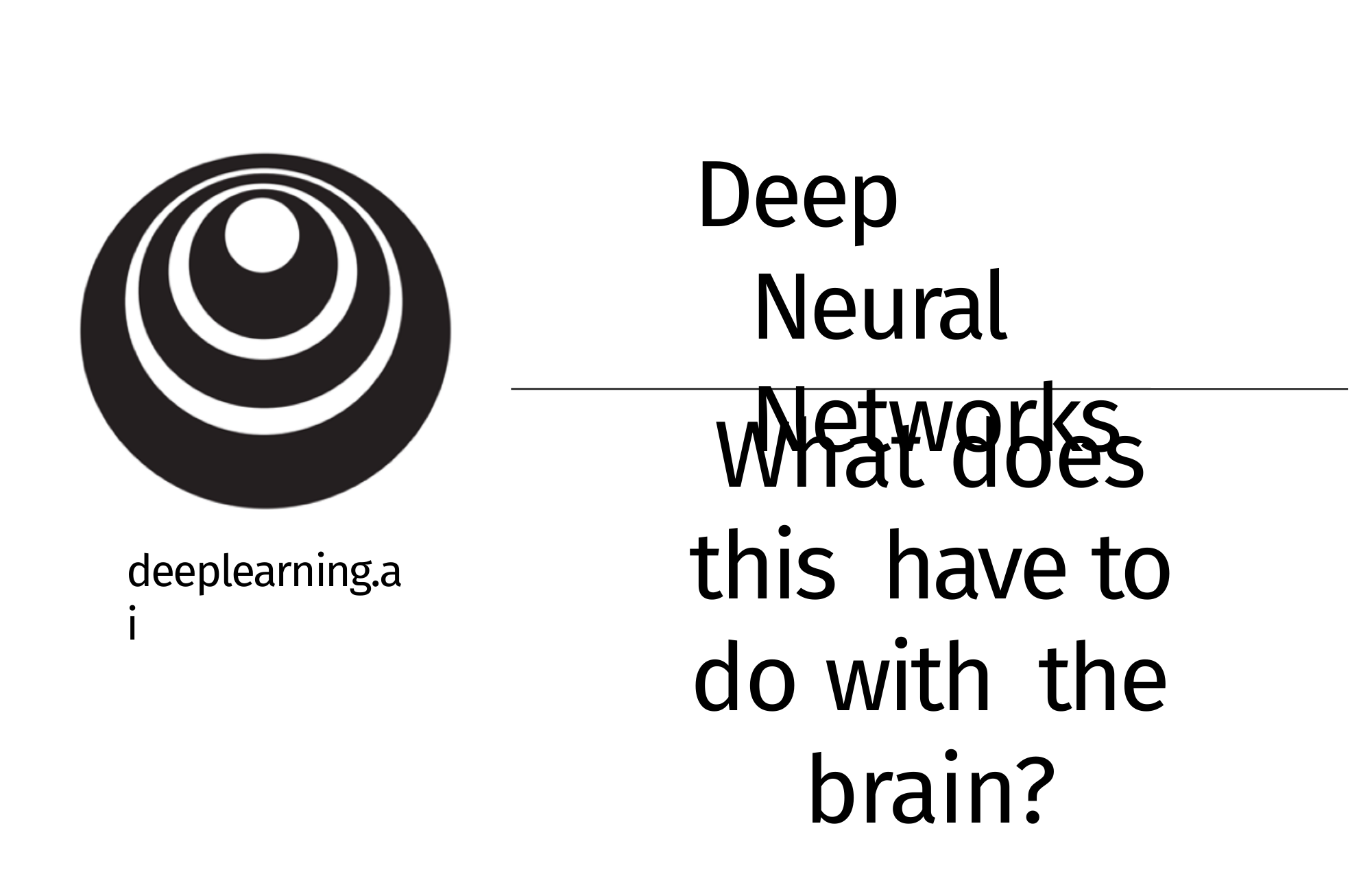

# Deep Neural  Networks

What does this  have to do with  the brain?
deeplearning.ai